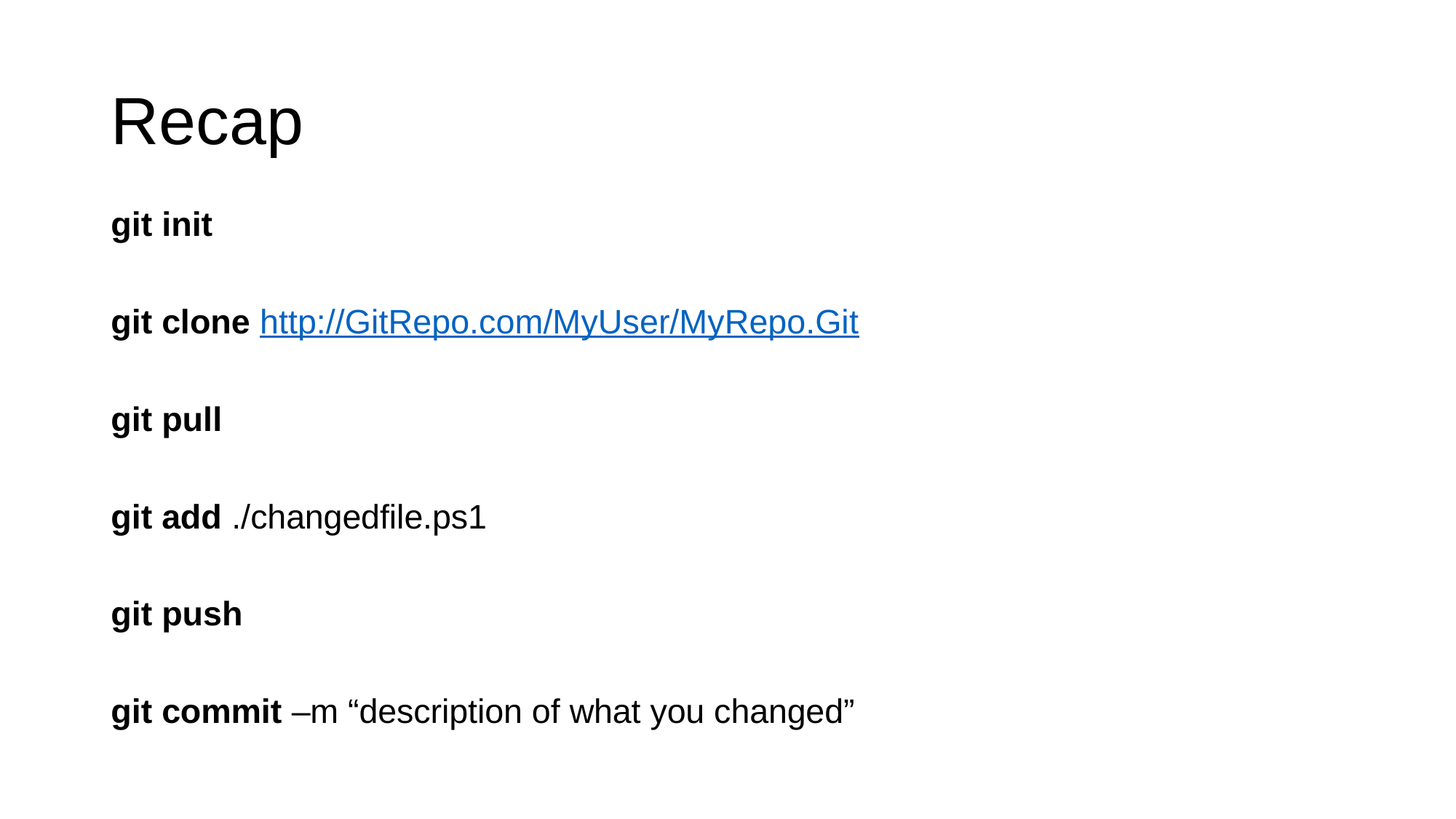

# Recap
git init

git clone http://GitRepo.com/MyUser/MyRepo.Git

git pull

git add ./changedfile.ps1

git push

git commit –m “description of what you changed”